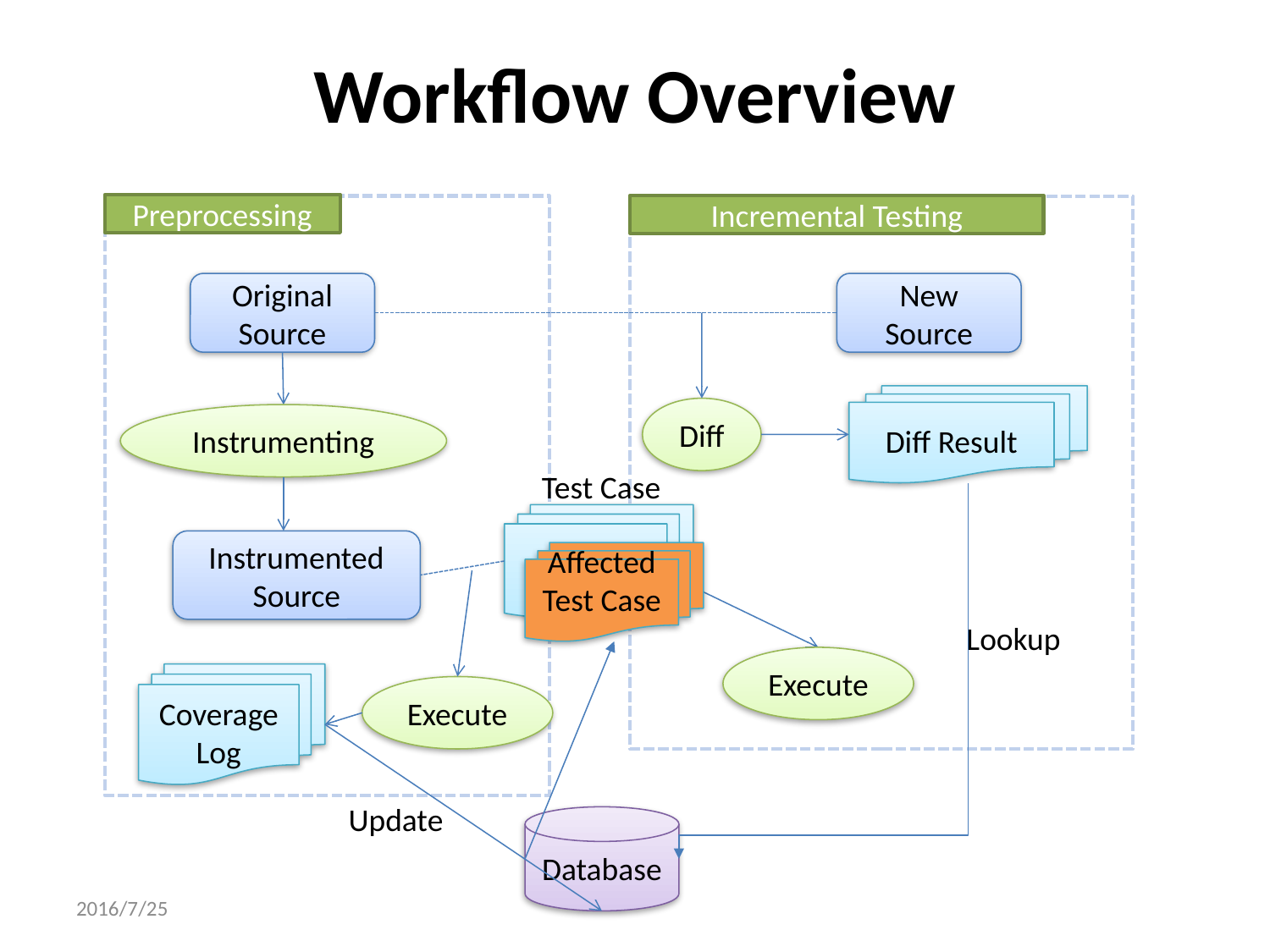

# Workflow Overview
Preprocessing
Incremental Testing

New
Source
Original Source
Diff Result
Diff
Instrumenting
Test Case

Instrumented
Source
Affected Test Case

Lookup

Execute
Coverage
Log
Execute
Update
Database
2016/7/25